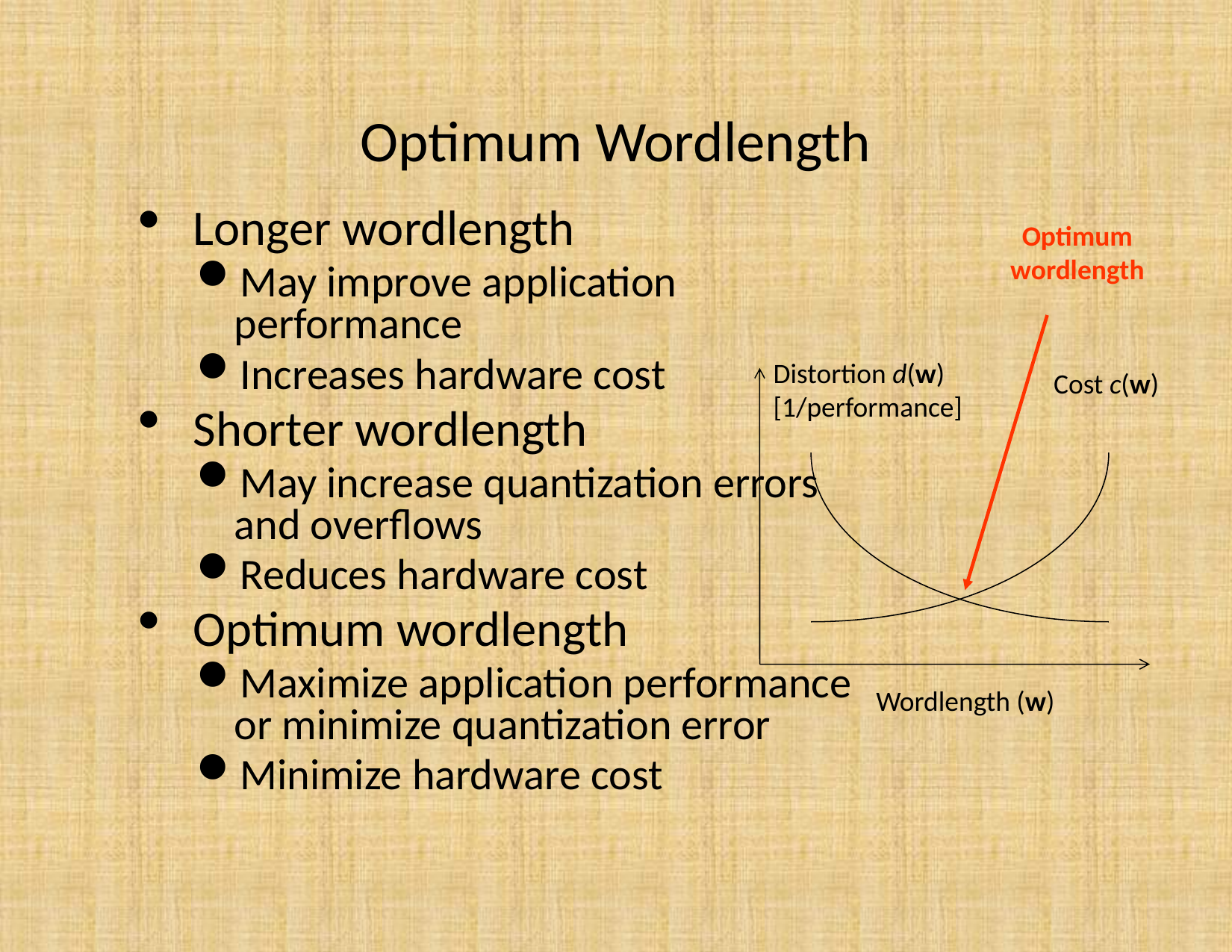

# Optimum Wordlength
Longer wordlength
May improve application
performance
Increases hardware cost
Shorter wordlength
May increase quantization errors
and overflows
Reduces hardware cost
Optimum wordlength
Maximize application performance
or minimize quantization error
Minimize hardware cost
Optimum
wordlength

Distortion d(w)
[1/performance]
Cost c(w)

Wordlength (w)